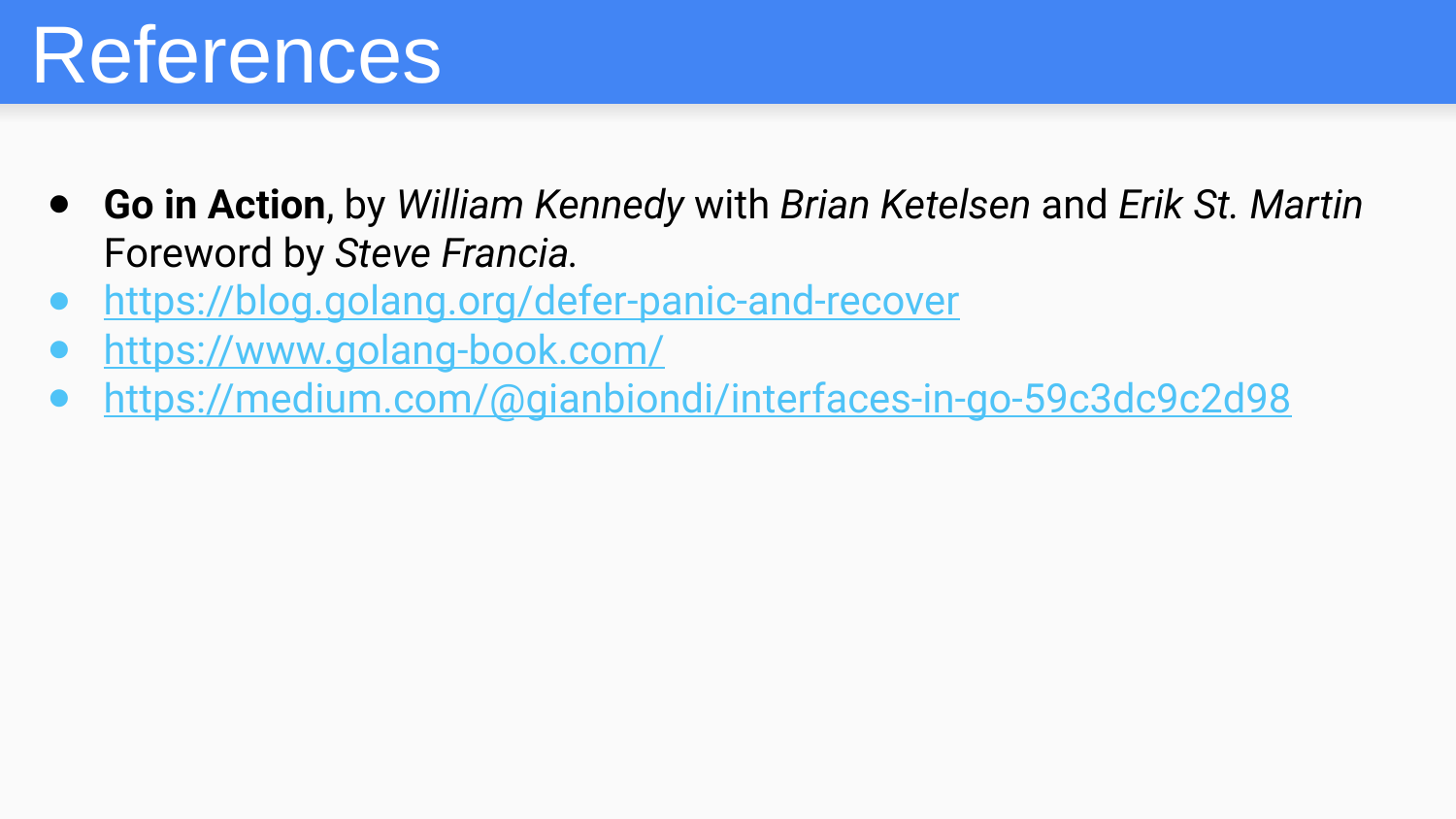

# References

Go in Action, by William Kennedy with Brian Ketelsen and Erik St. Martin Foreword by Steve Francia.
https://blog.golang.org/defer-panic-and-recover
https://www.golang-book.com/
https://medium.com/@gianbiondi/interfaces-in-go-59c3dc9c2d98